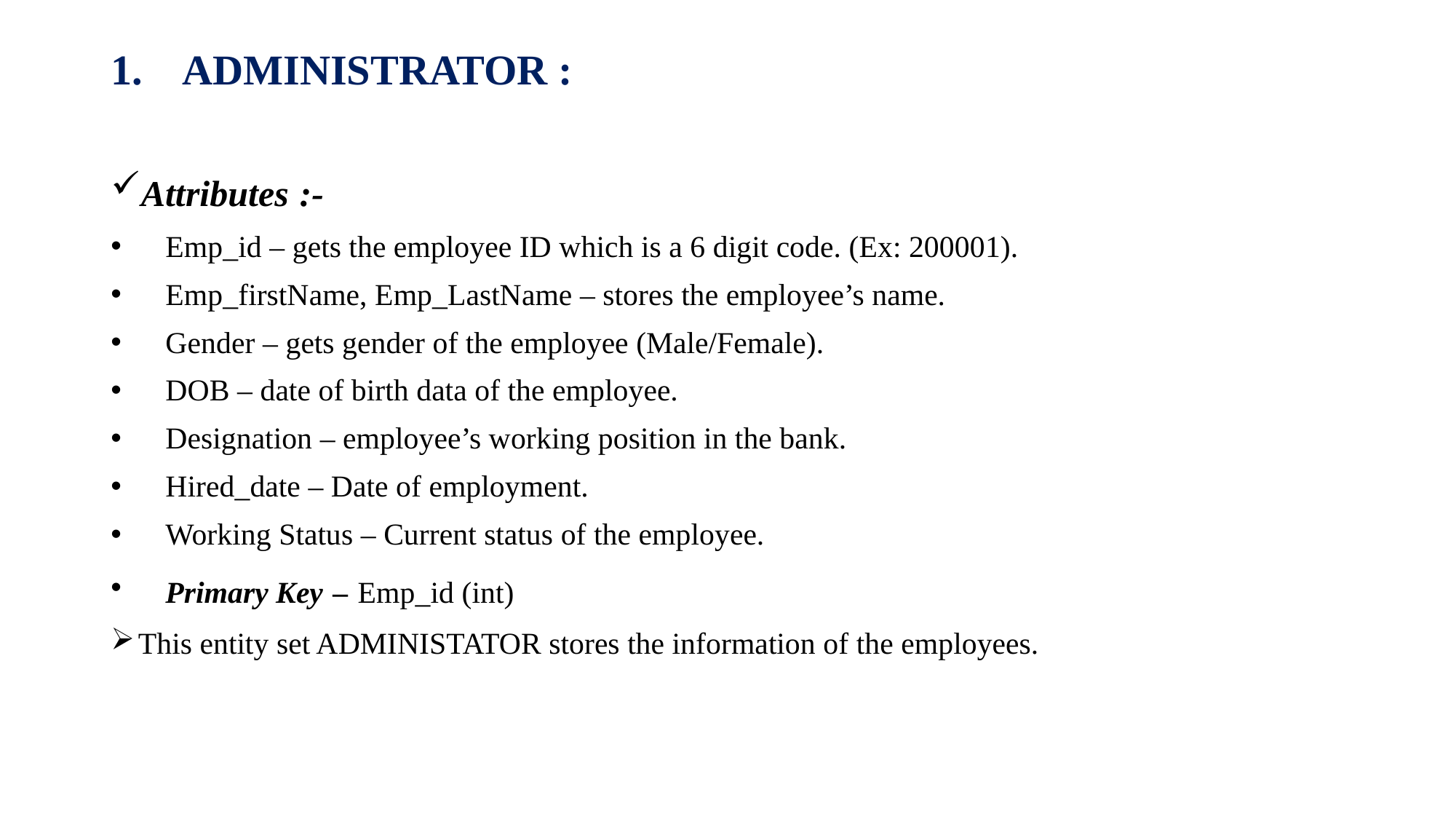

1.    ADMINISTRATOR :

Attributes :-
Emp_id – gets the employee ID which is a 6 digit code. (Ex: 200001).
Emp_firstName, Emp_LastName – stores the employee’s name.
Gender – gets gender of the employee (Male/Female).
DOB – date of birth data of the employee.
Designation – employee’s working position in the bank.
Hired_date – Date of employment.
Working Status – Current status of the employee.
Primary Key – Emp_id (int)
This entity set ADMINISTATOR stores the information of the employees.